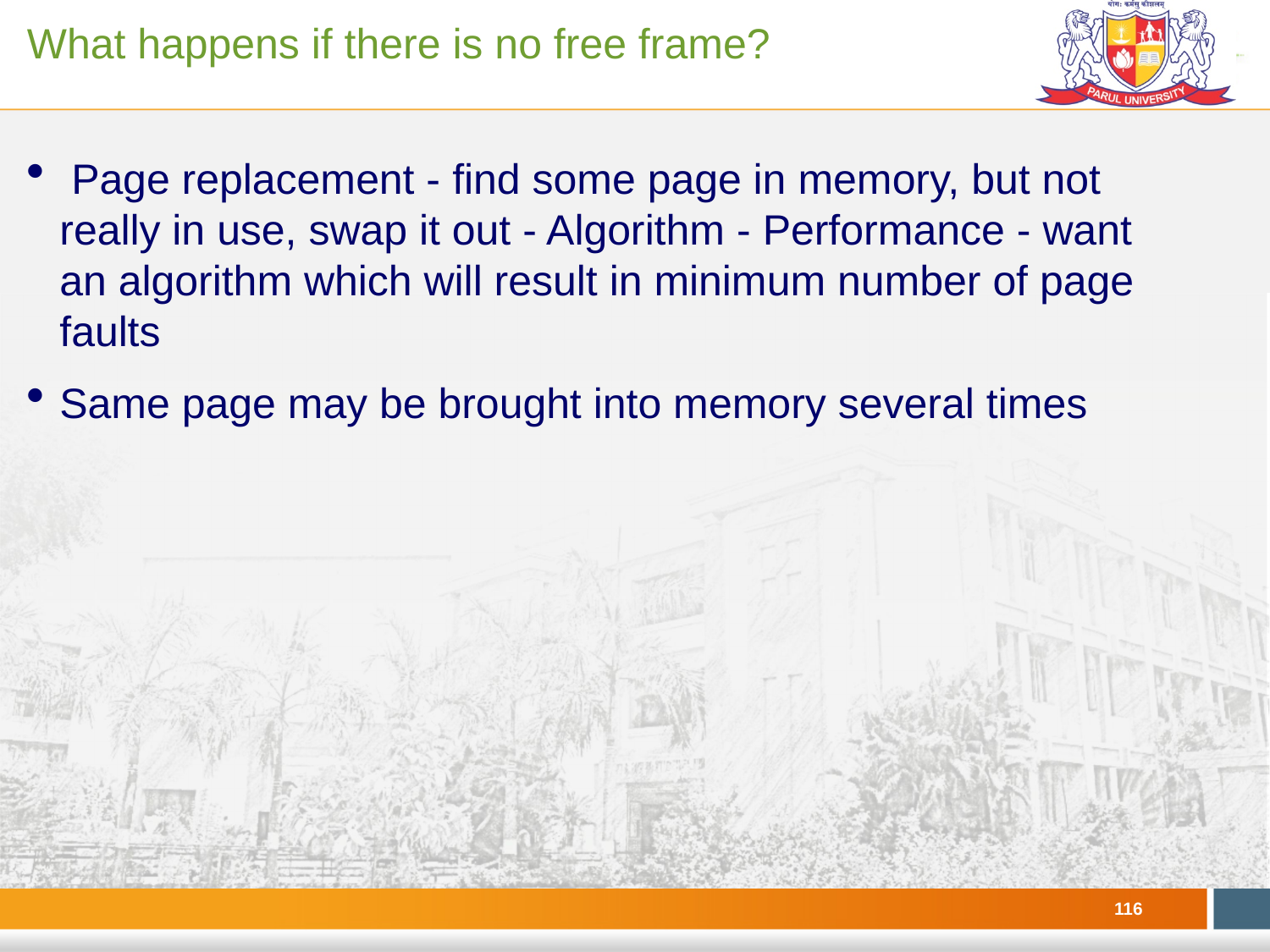

# What happens if there is no free frame?
 Page replacement - find some page in memory, but not really in use, swap it out - Algorithm - Performance - want an algorithm which will result in minimum number of page faults
Same page may be brought into memory several times